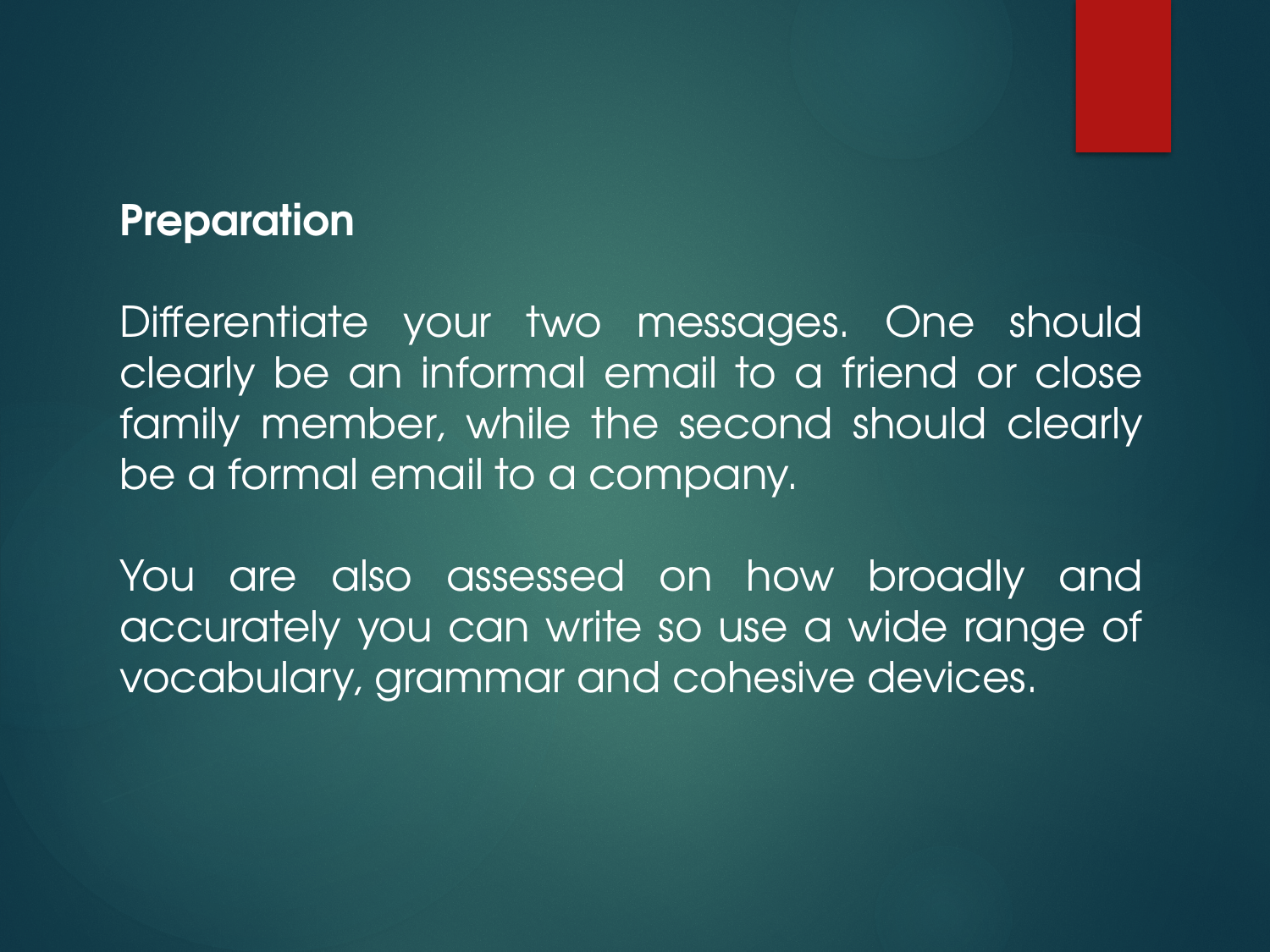

Preparation

Differentiate your two messages. One should clearly be an informal email to a friend or close family member, while the second should clearly be a formal email to a company.

You are also assessed on how broadly and accurately you can write so use a wide range of vocabulary, grammar and cohesive devices.